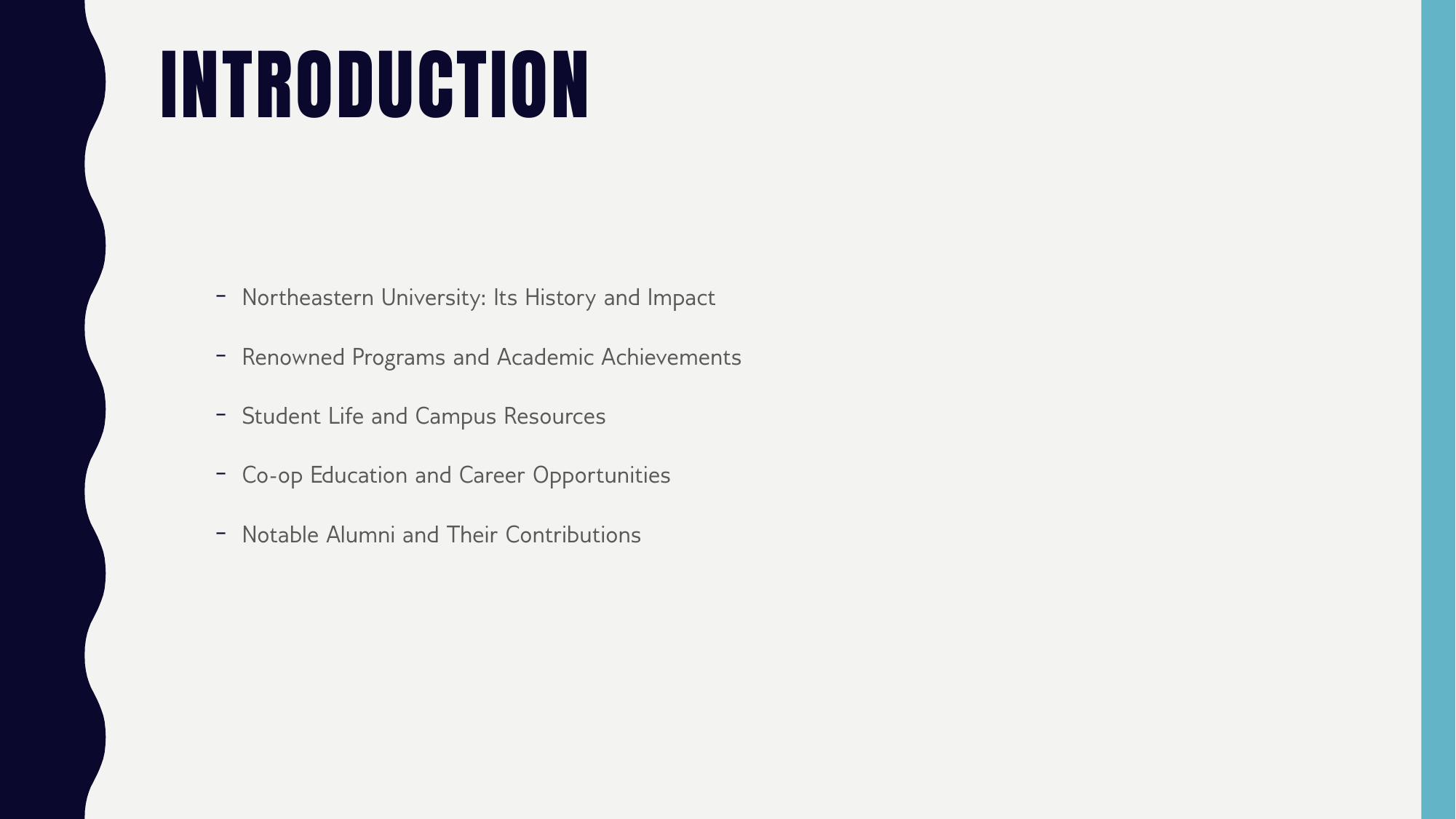

# Introduction
Northeastern University: Its History and Impact
Renowned Programs and Academic Achievements
Student Life and Campus Resources
Co-op Education and Career Opportunities
Notable Alumni and Their Contributions